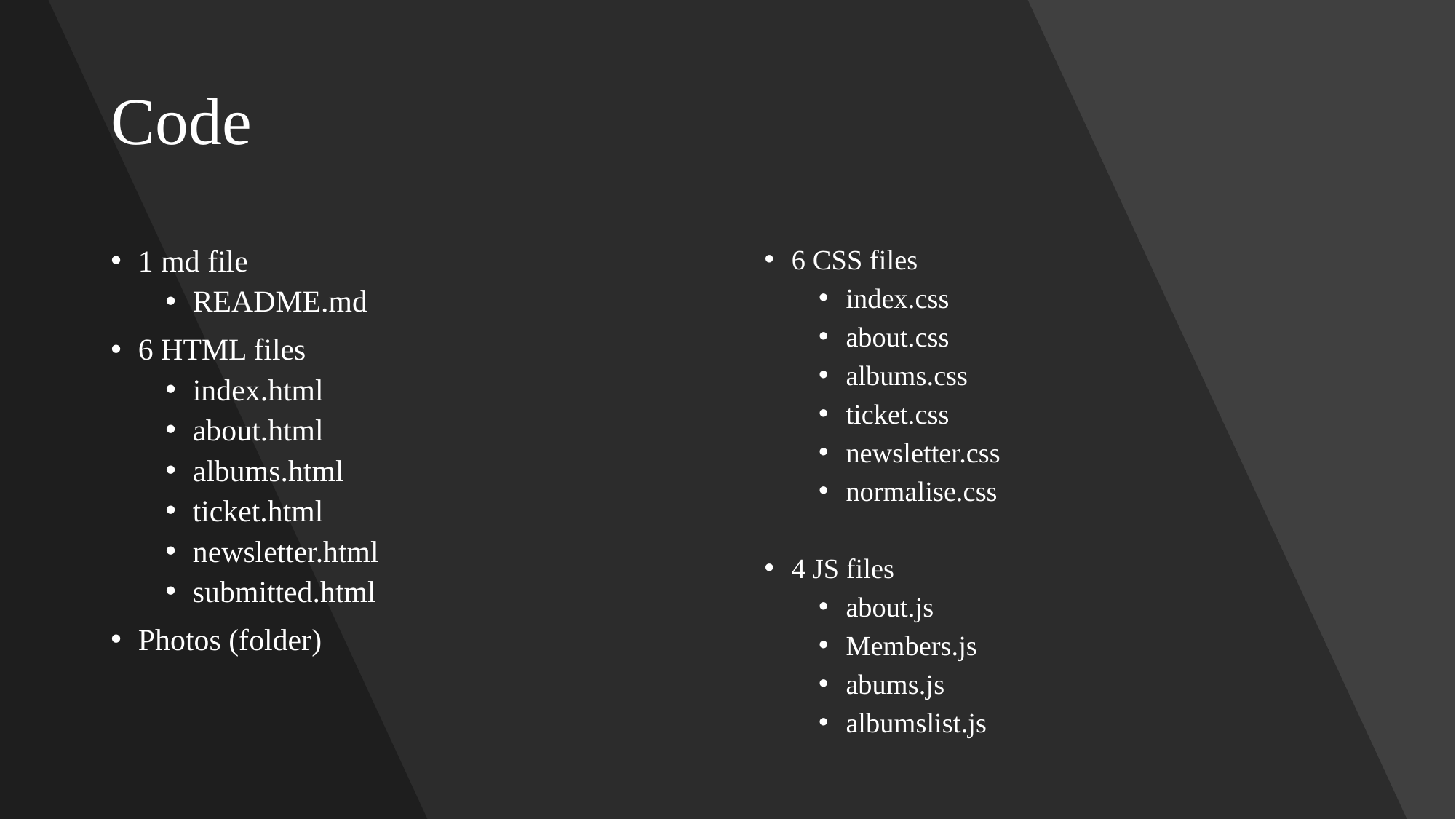

# Code
6 CSS files
index.css
about.css
albums.css
ticket.css
newsletter.css
normalise.css

4 JS files
about.js
Members.js
abums.js
albumslist.js

1 md file
README.md
6 HTML files
index.html
about.html
albums.html
ticket.html
newsletter.html
submitted.html
Photos (folder)